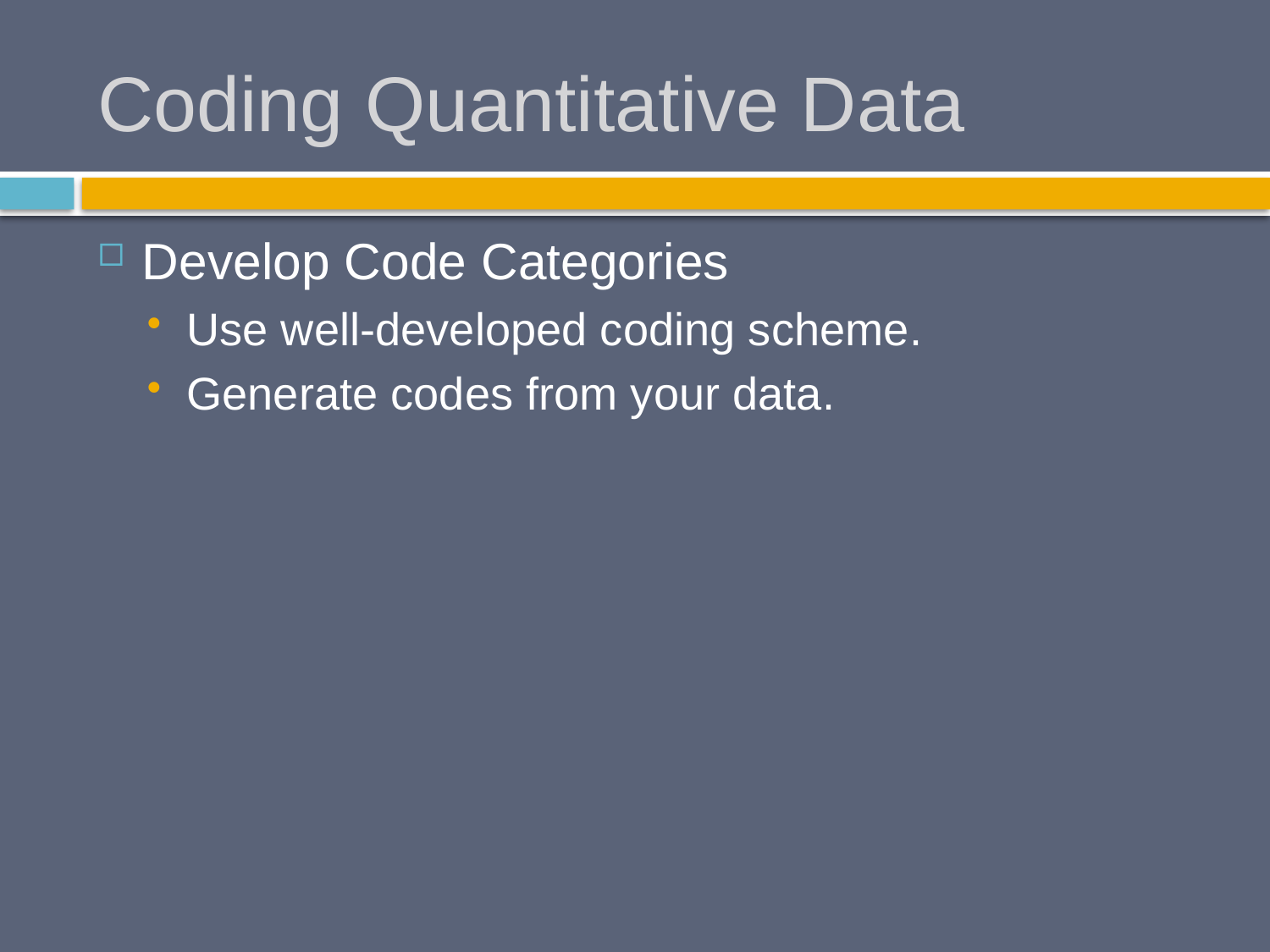

# Coding Quantitative Data
Develop Code Categories
Use well-developed coding scheme.
Generate codes from your data.